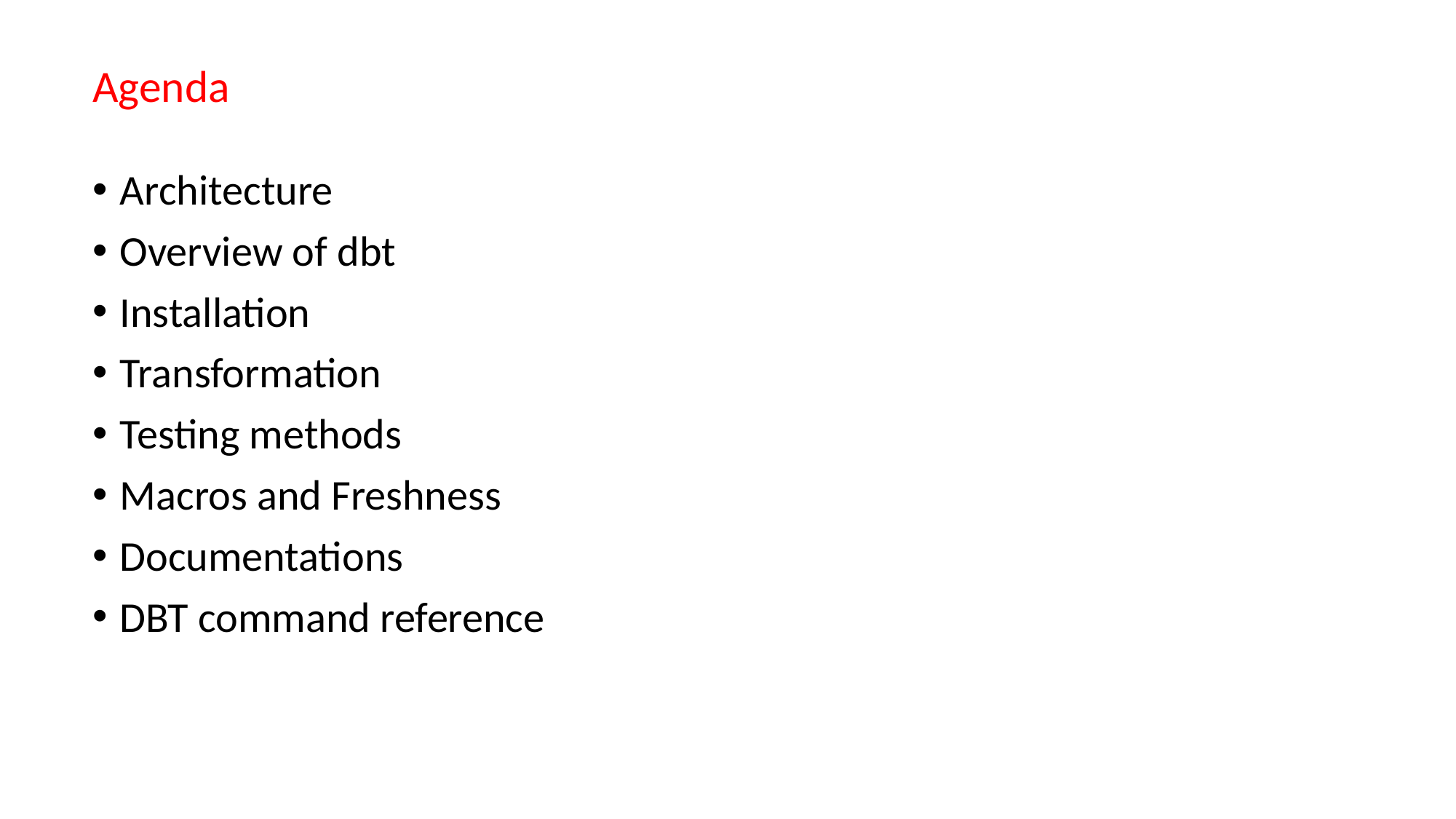

Agenda
Architecture
Overview of dbt
Installation
Transformation
Testing methods
Macros and Freshness
Documentations
DBT command reference